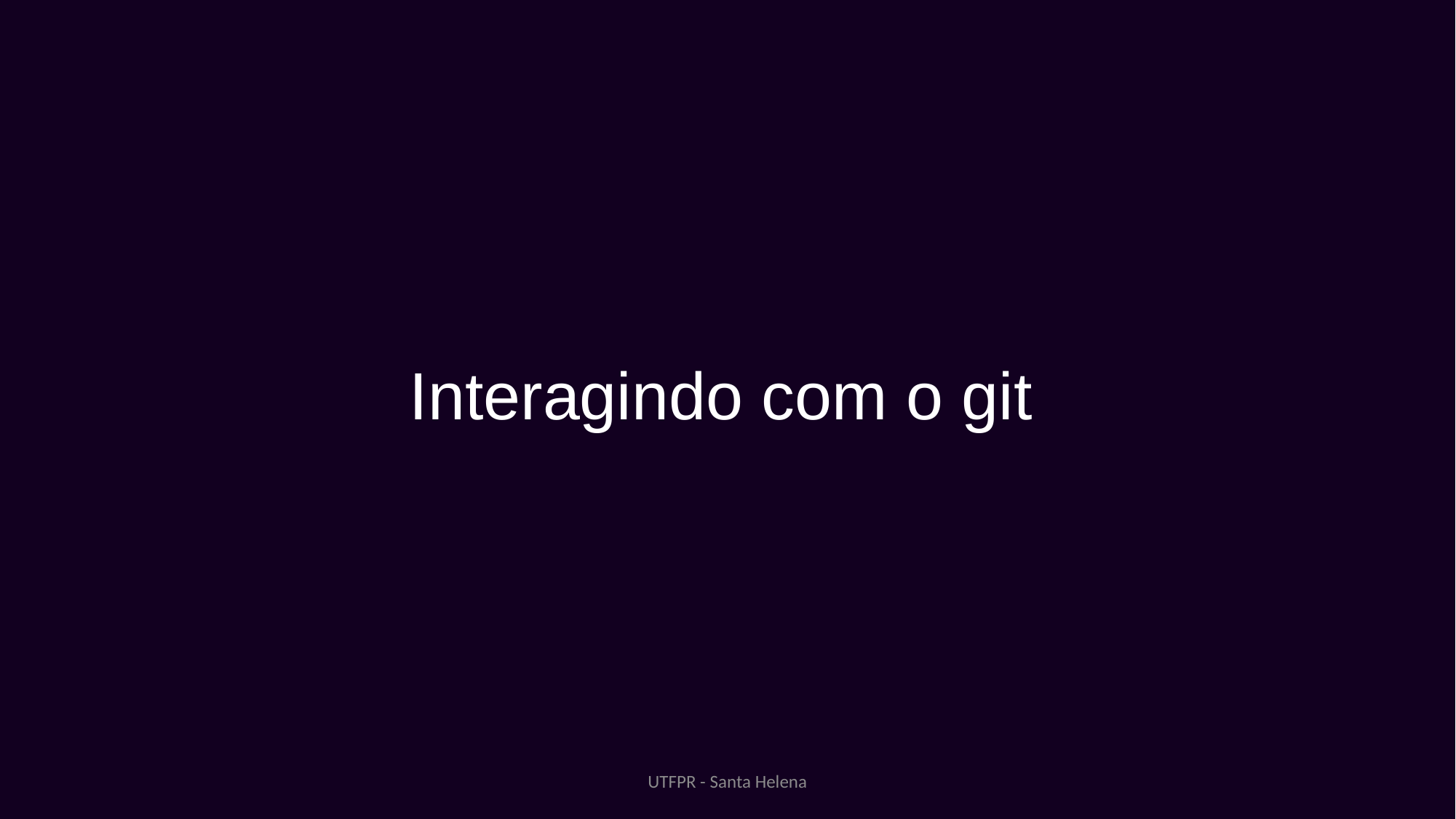

$ git init
$ git add *
$ git commit -s
$ git push
# Interagindo com o git

UTFPR - Santa Helena
8